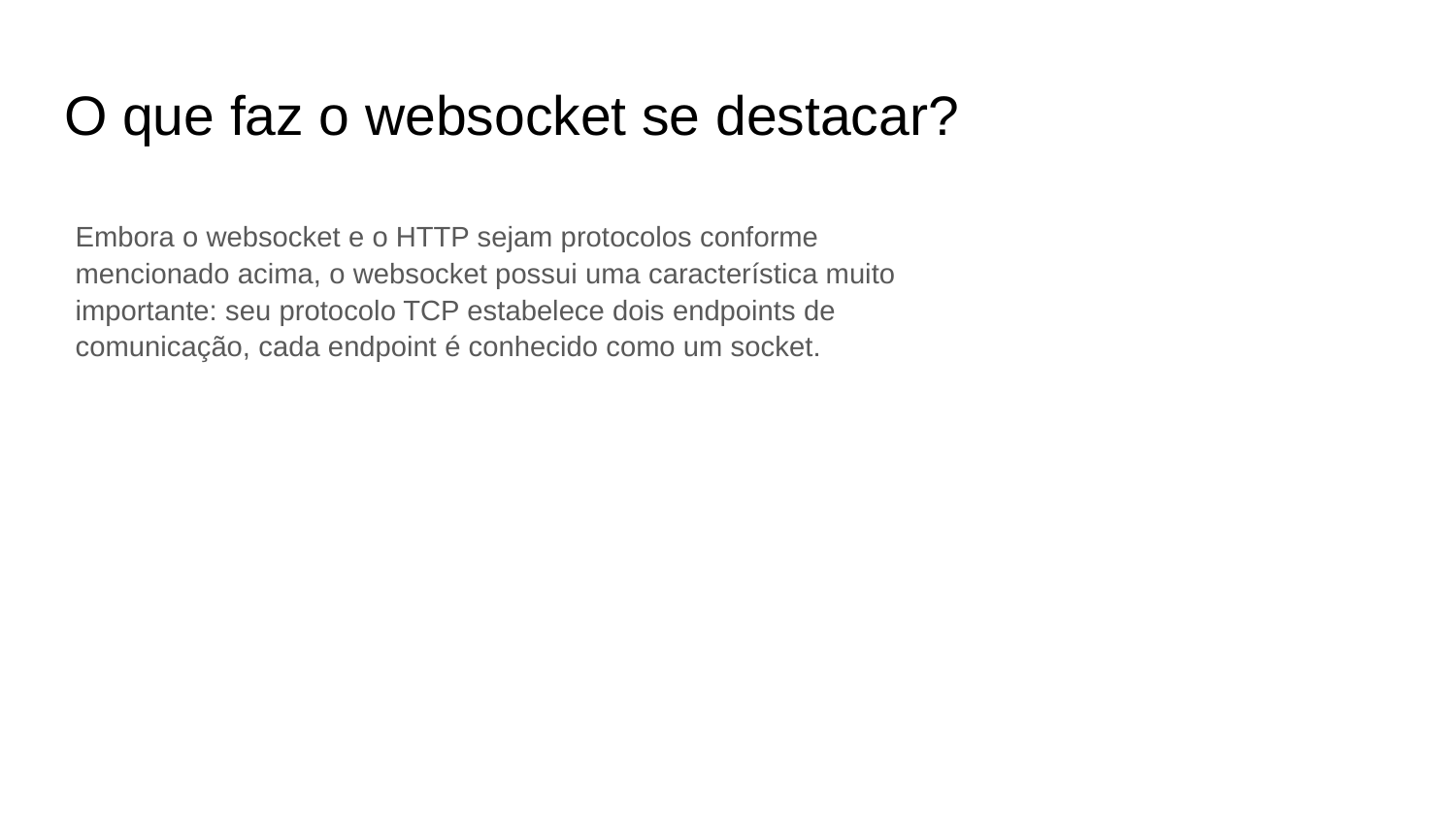

# O que faz o websocket se destacar?
Embora o websocket e o HTTP sejam protocolos conforme mencionado acima, o websocket possui uma característica muito importante: seu protocolo TCP estabelece dois endpoints de comunicação, cada endpoint é conhecido como um socket.